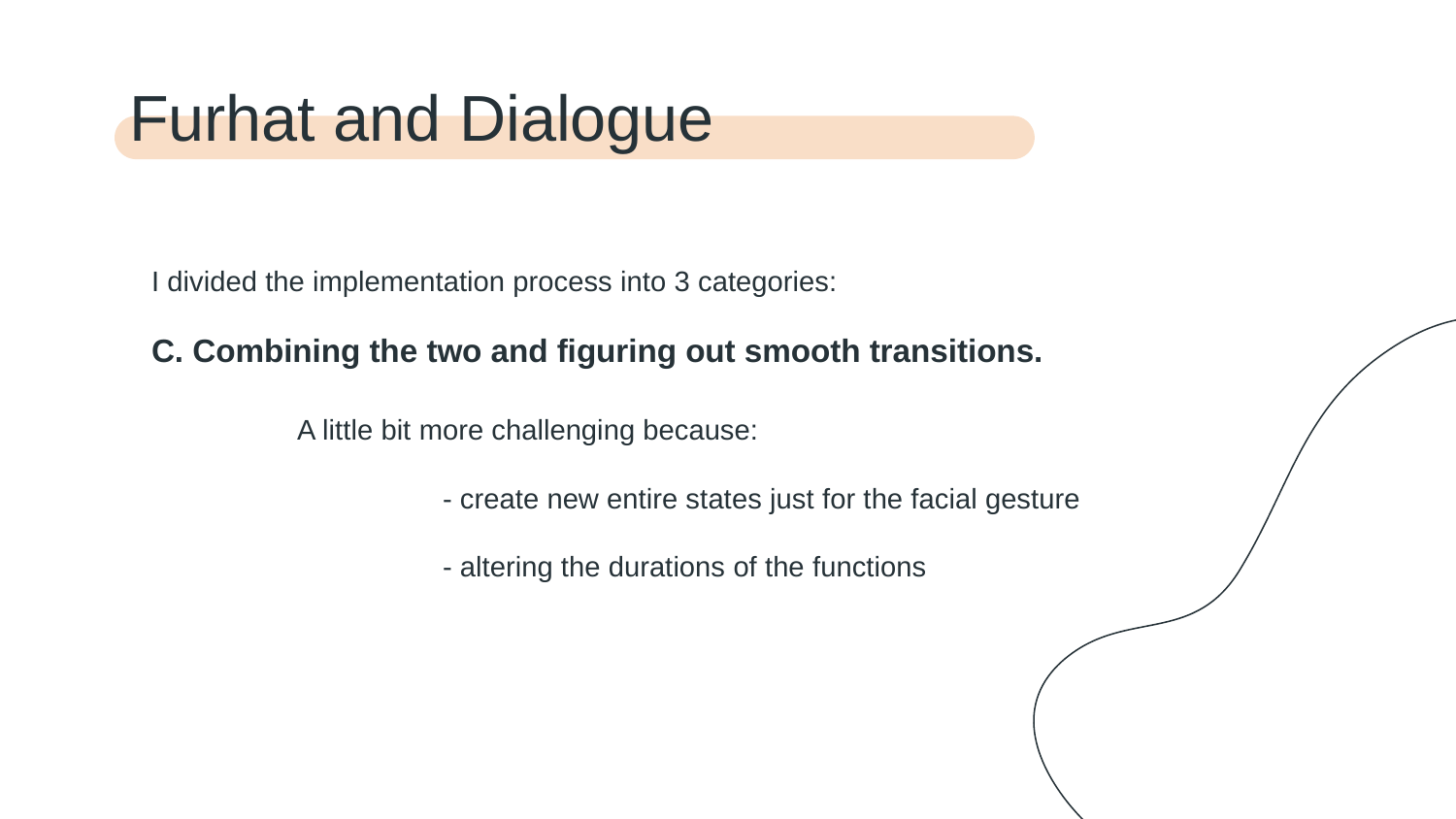

# Furhat and Dialogue
I divided the implementation process into 3 categories:

C. Combining the two and figuring out smooth transitions.

	A little bit more challenging because:

		- create new entire states just for the facial gesture

		- altering the durations of the functions